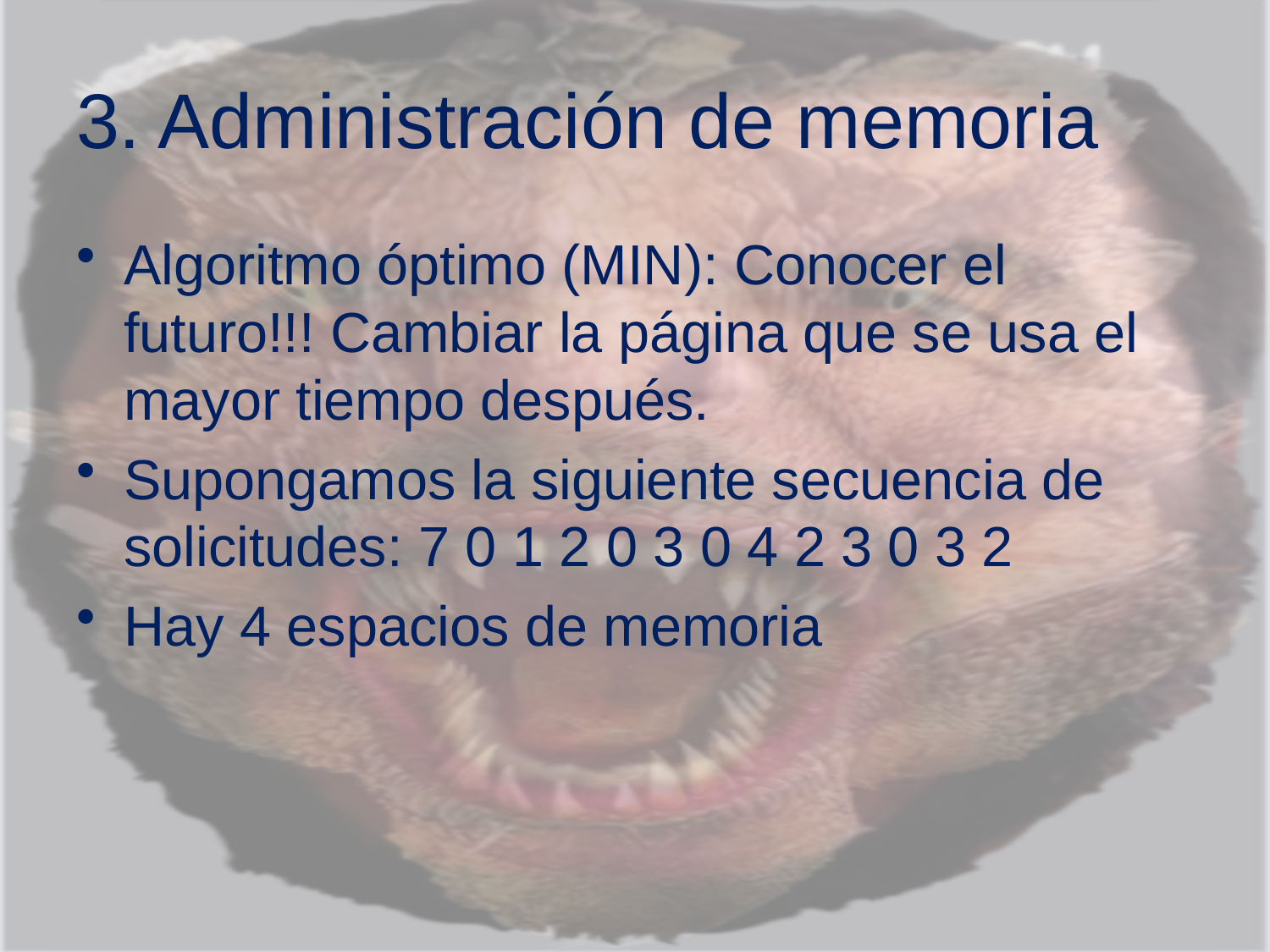

# 3. Administración de memoria
Algoritmo óptimo (MIN): Conocer el futuro!!! Cambiar la página que se usa el mayor tiempo después.
Supongamos la siguiente secuencia de solicitudes: 7 0 1 2 0 3 0 4 2 3 0 3 2
Hay 4 espacios de memoria